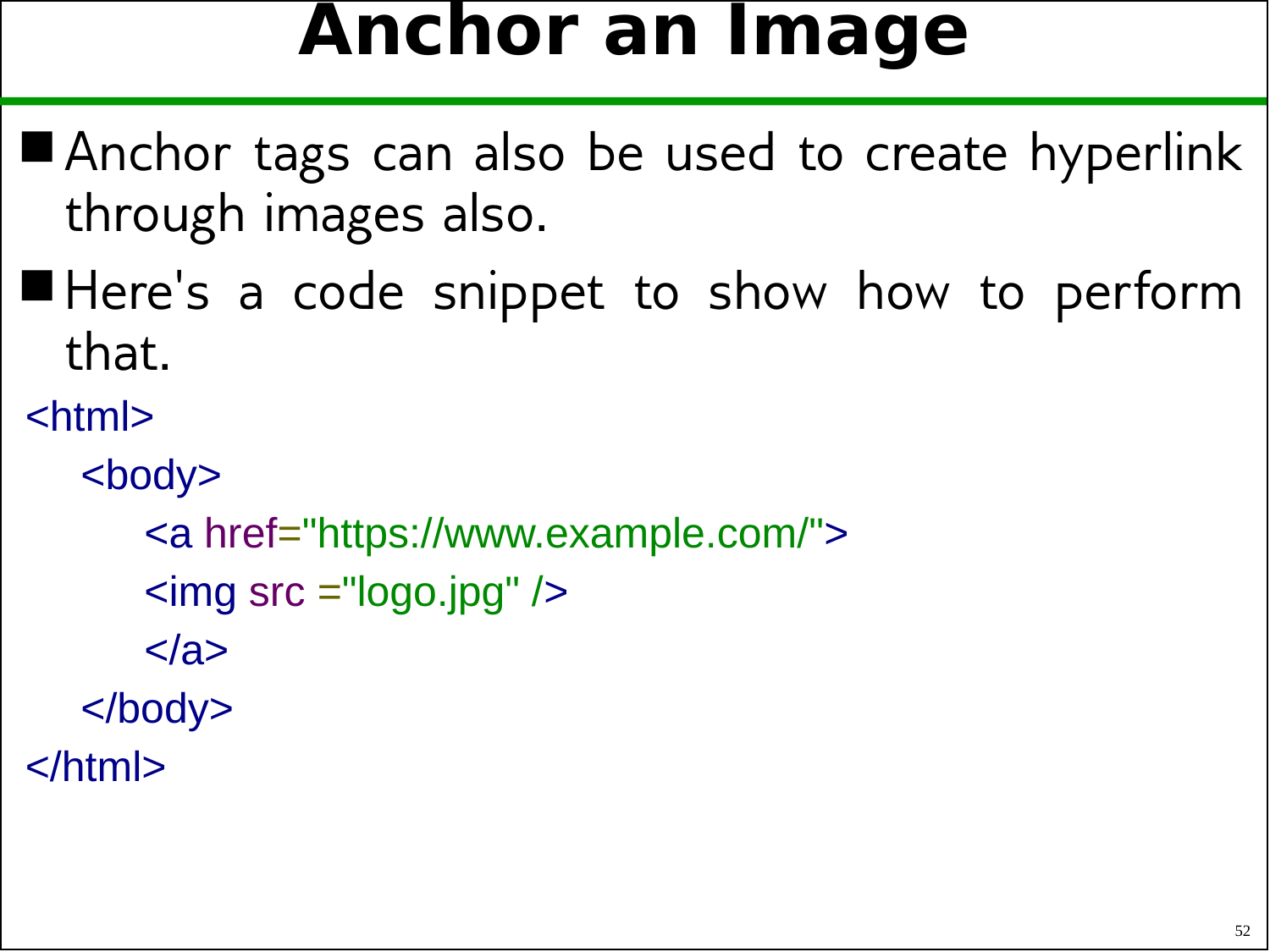

# Anchor an Image
Anchor tags can also be used to create hyperlink through images also.
Here's a code snippet to show how to perform that.
<html>
<body>
<a href="https://www.example.com/">
<img src ="logo.jpg" />
</a>
</body>
</html>
52